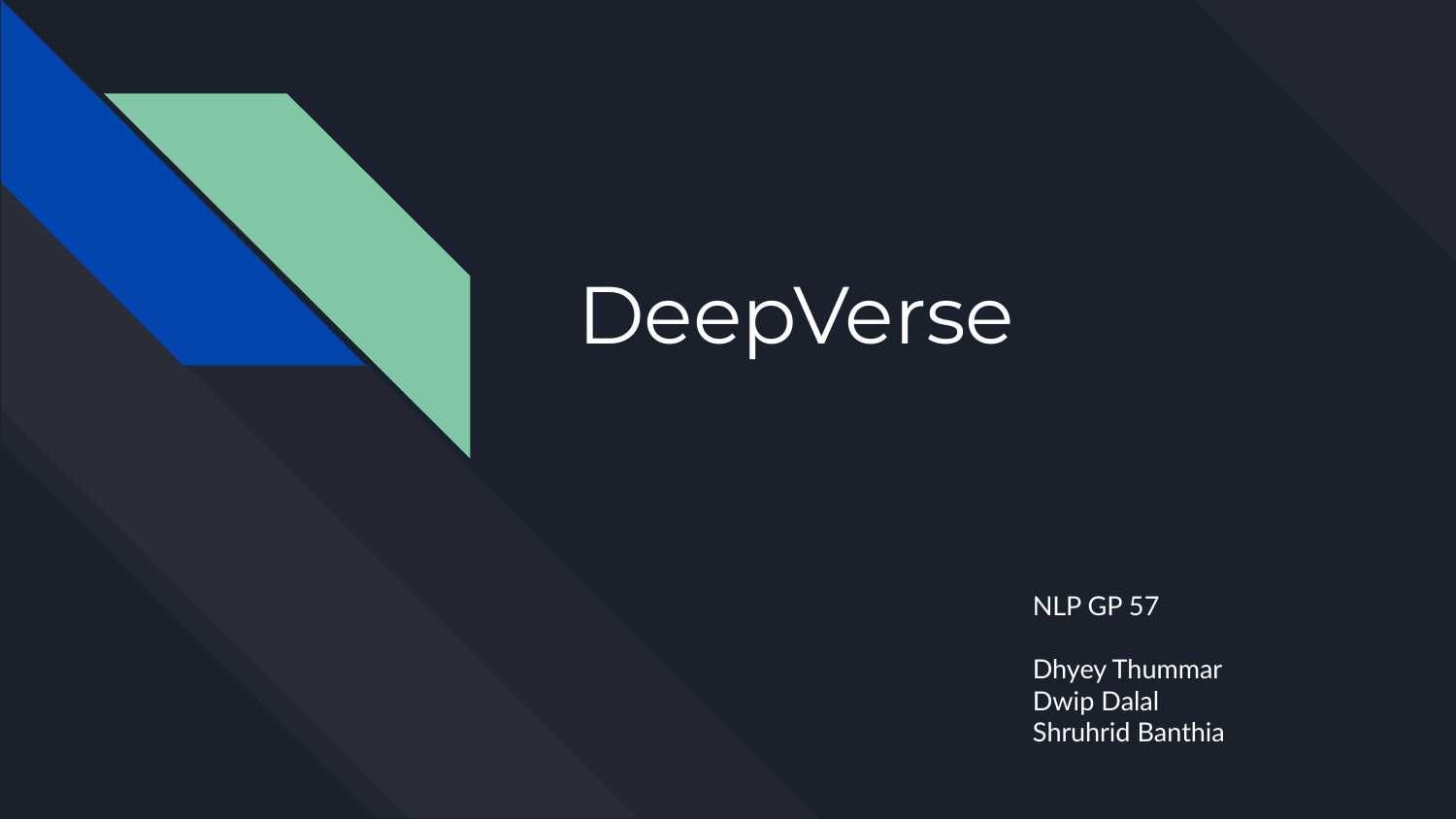

# DeepVerse
NLP GP 57

Dhyey Thummar
Dwip Dalal
Shruhrid Banthia